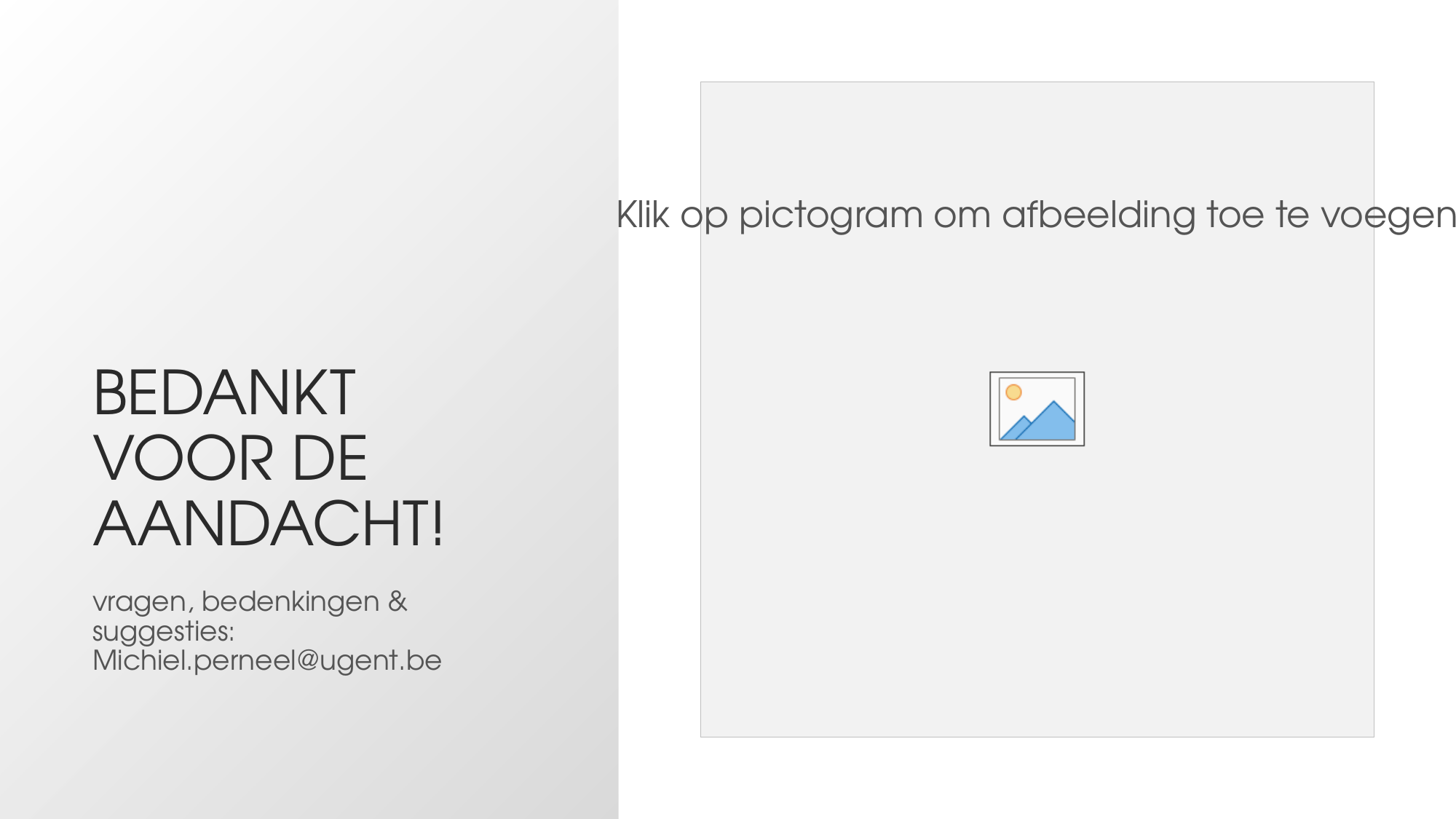

# BEDANKT VOOR DE AANDACHT!

vragen, bedenkingen & suggesties:
Michiel.perneel@ugent.be